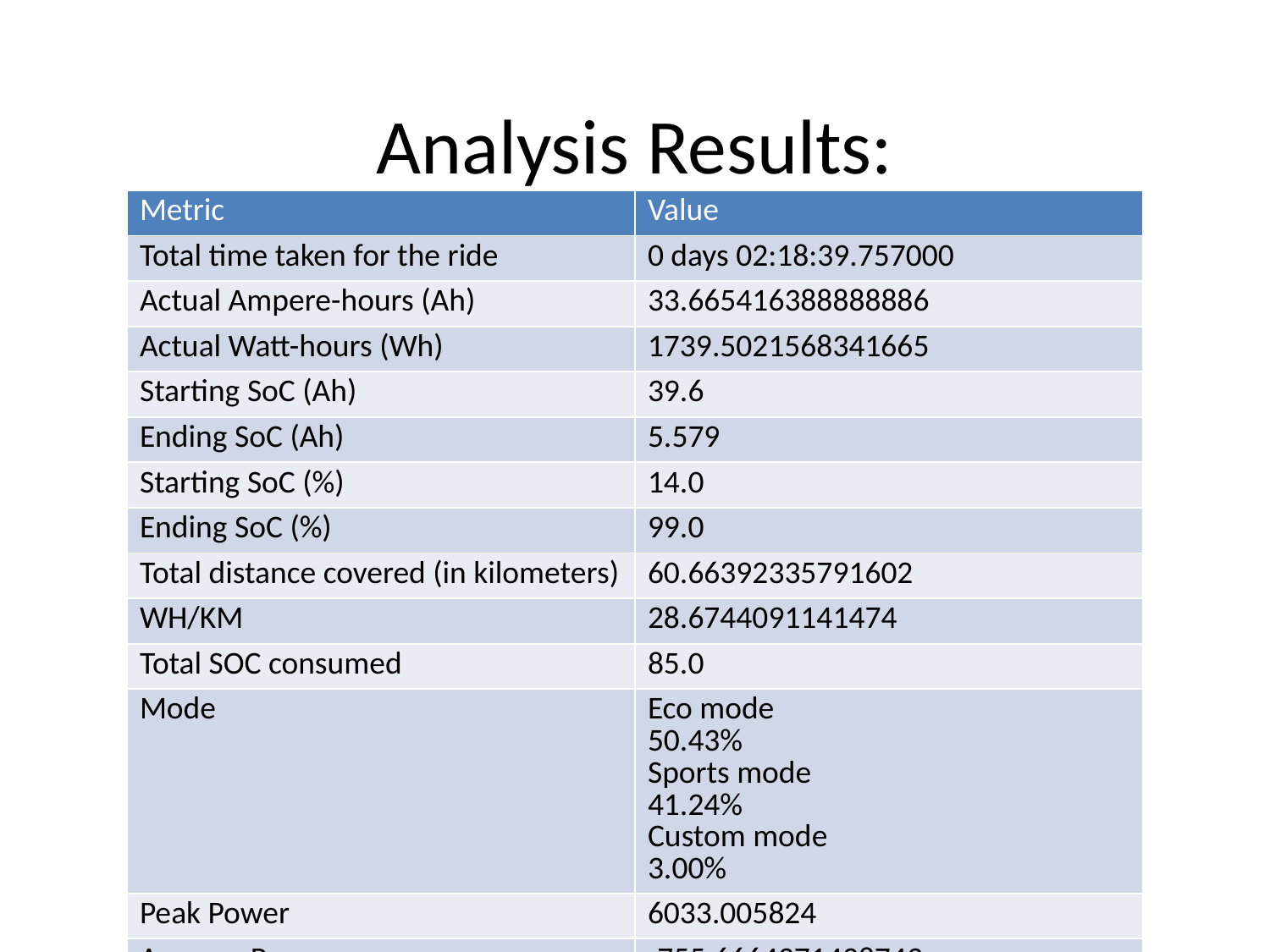

# Analysis Results:
| Metric | Value |
| --- | --- |
| Total time taken for the ride | 0 days 02:18:39.757000 |
| Actual Ampere-hours (Ah) | 33.665416388888886 |
| Actual Watt-hours (Wh) | 1739.5021568341665 |
| Starting SoC (Ah) | 39.6 |
| Ending SoC (Ah) | 5.579 |
| Starting SoC (%) | 14.0 |
| Ending SoC (%) | 99.0 |
| Total distance covered (in kilometers) | 60.66392335791602 |
| WH/KM | 28.6744091141474 |
| Total SOC consumed | 85.0 |
| Mode | Eco mode 50.43% Sports mode 41.24% Custom mode 3.00% |
| Peak Power | 6033.005824 |
| Average Power | -755.6664371428743 |